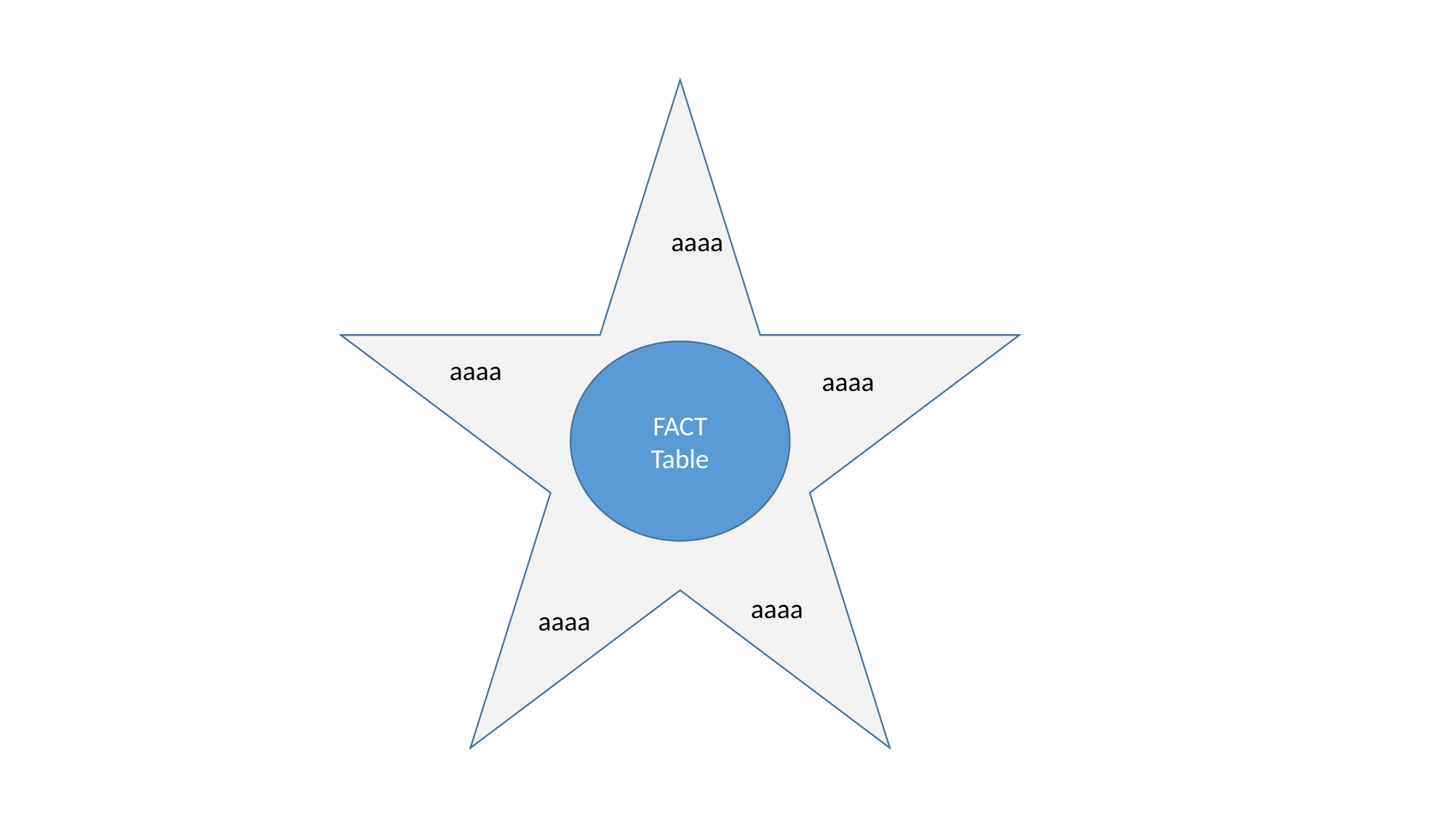

aaaa
FACT
Table
aaaa
aaaa
aaaa
aaaa